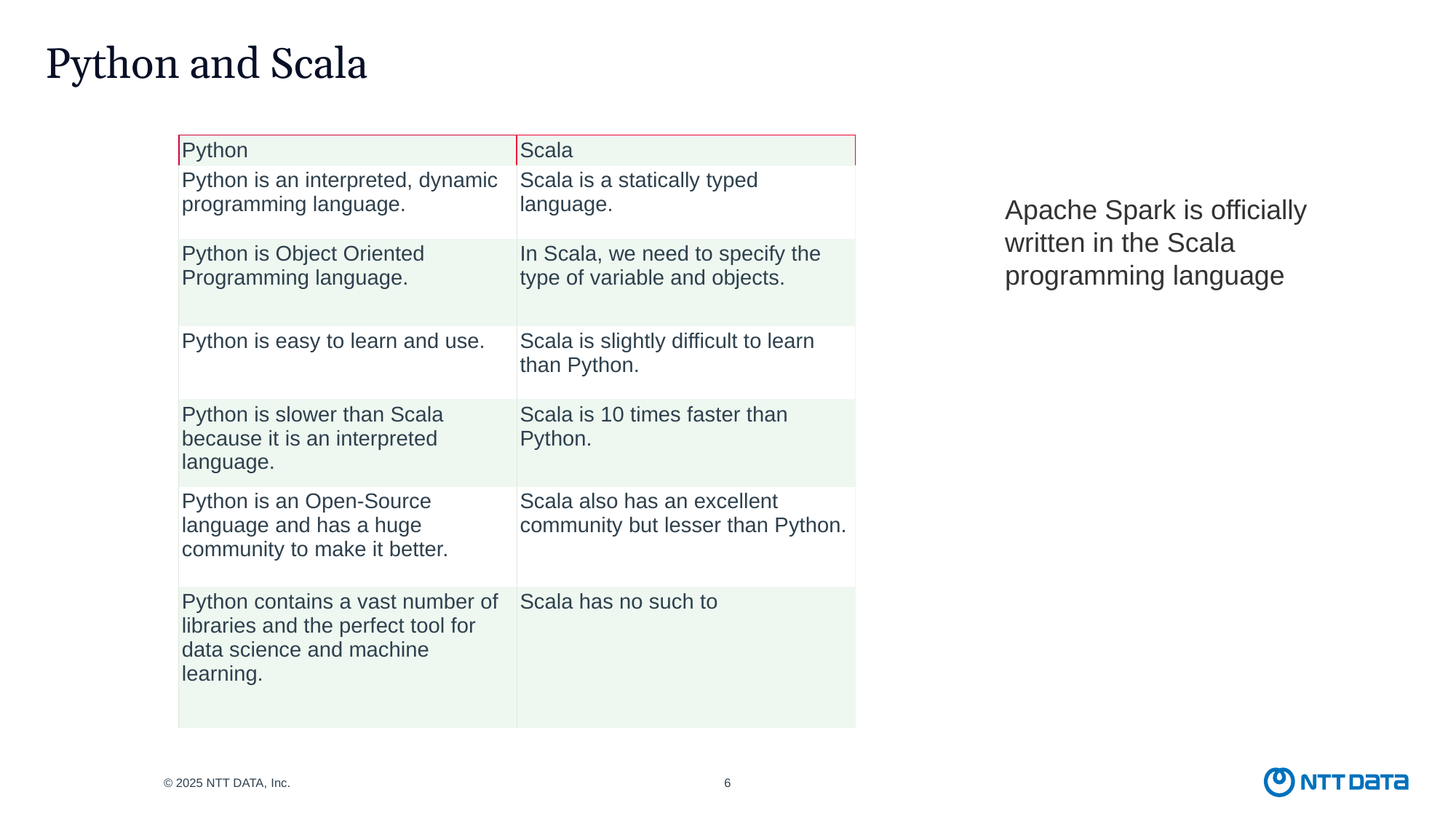

# Python and Scala
| Python | Scala |
| --- | --- |
| Python is an interpreted, dynamic programming language. | Scala is a statically typed language. |
| Python is Object Oriented Programming language. | In Scala, we need to specify the type of variable and objects. |
| Python is easy to learn and use. | Scala is slightly difficult to learn than Python. |
| Python is slower than Scala because it is an interpreted language. | Scala is 10 times faster than Python. |
| Python is an Open-Source language and has a huge community to make it better. | Scala also has an excellent community but lesser than Python. |
| Python contains a vast number of libraries and the perfect tool for data science and machine learning. | Scala has no such to |
Apache Spark is officially written in the Scala programming language
© 2025 NTT DATA, Inc.
6